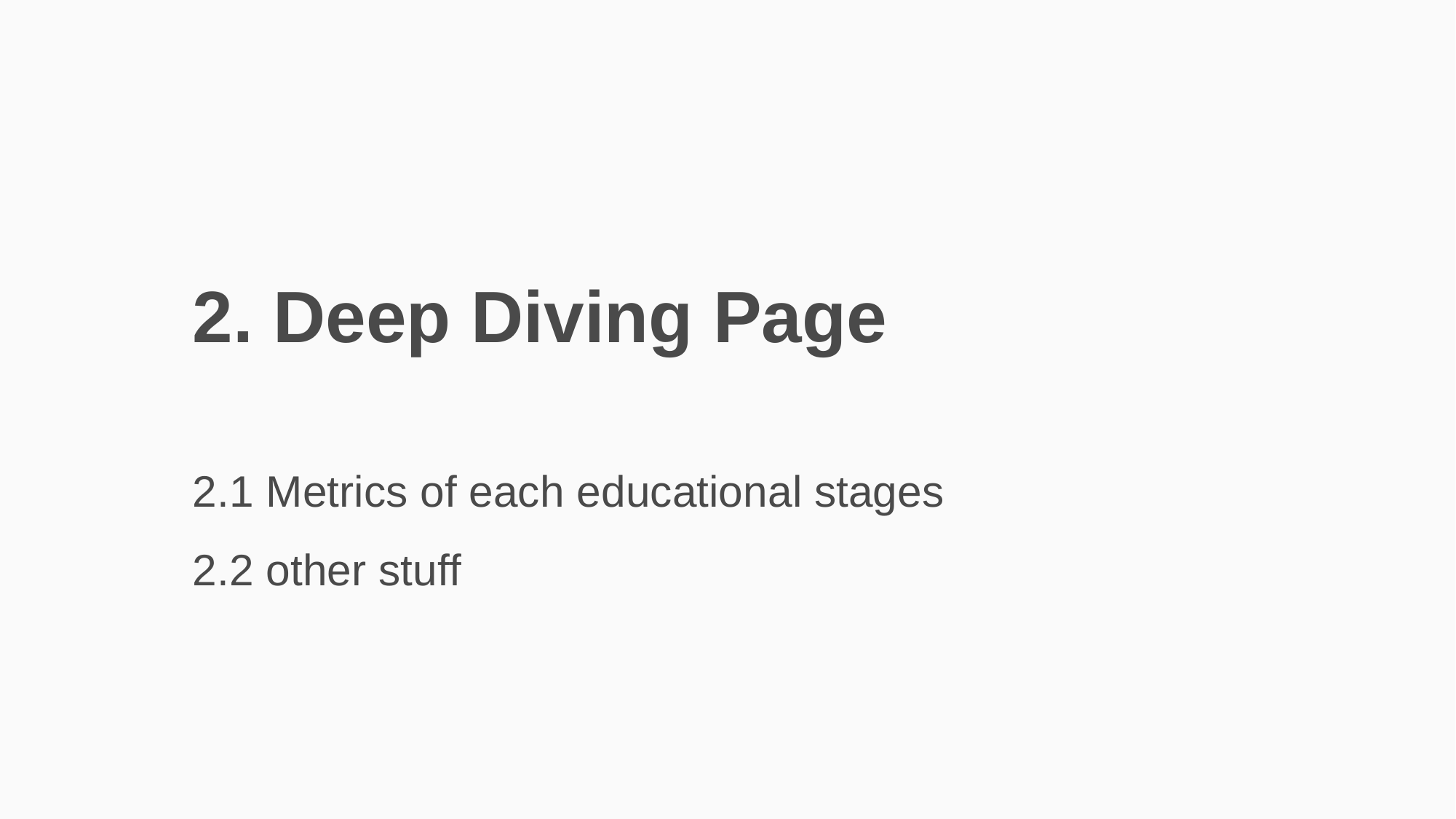

2. Deep Diving Page

2.1 Metrics of each educational stages
2.2 other stuff